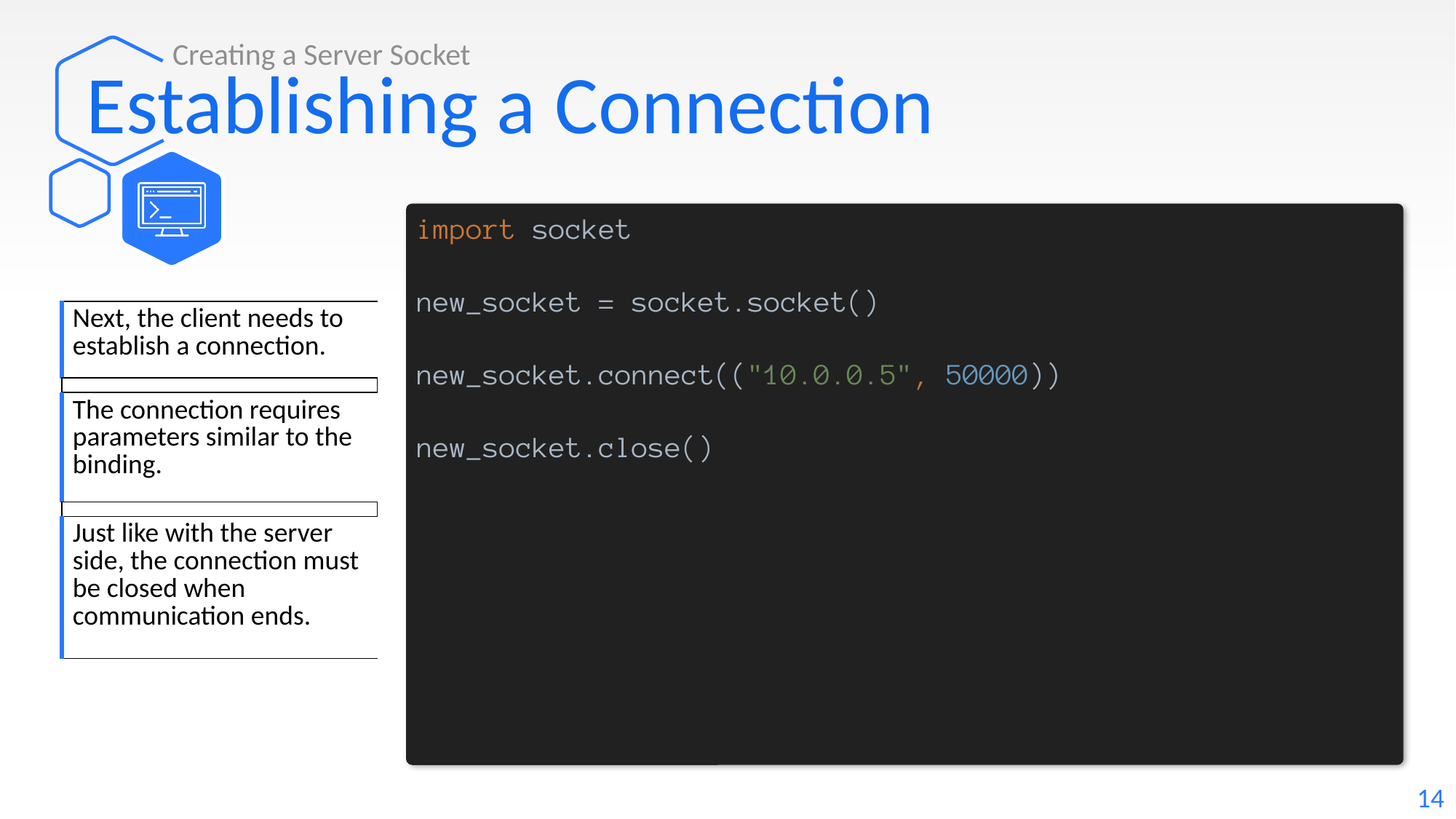

Creating a Server Socket
# Establishing a Connection
import socket
new_socket = socket.socket()
new_socket.connect(("10.0.0.5", 50000))

new_socket.close()
| Next, the client needs to establish a connection. |
| --- |
|  |
| The connection requires parameters similar to the binding. |
|  |
| Just like with the server side, the connection must be closed when communication ends. |